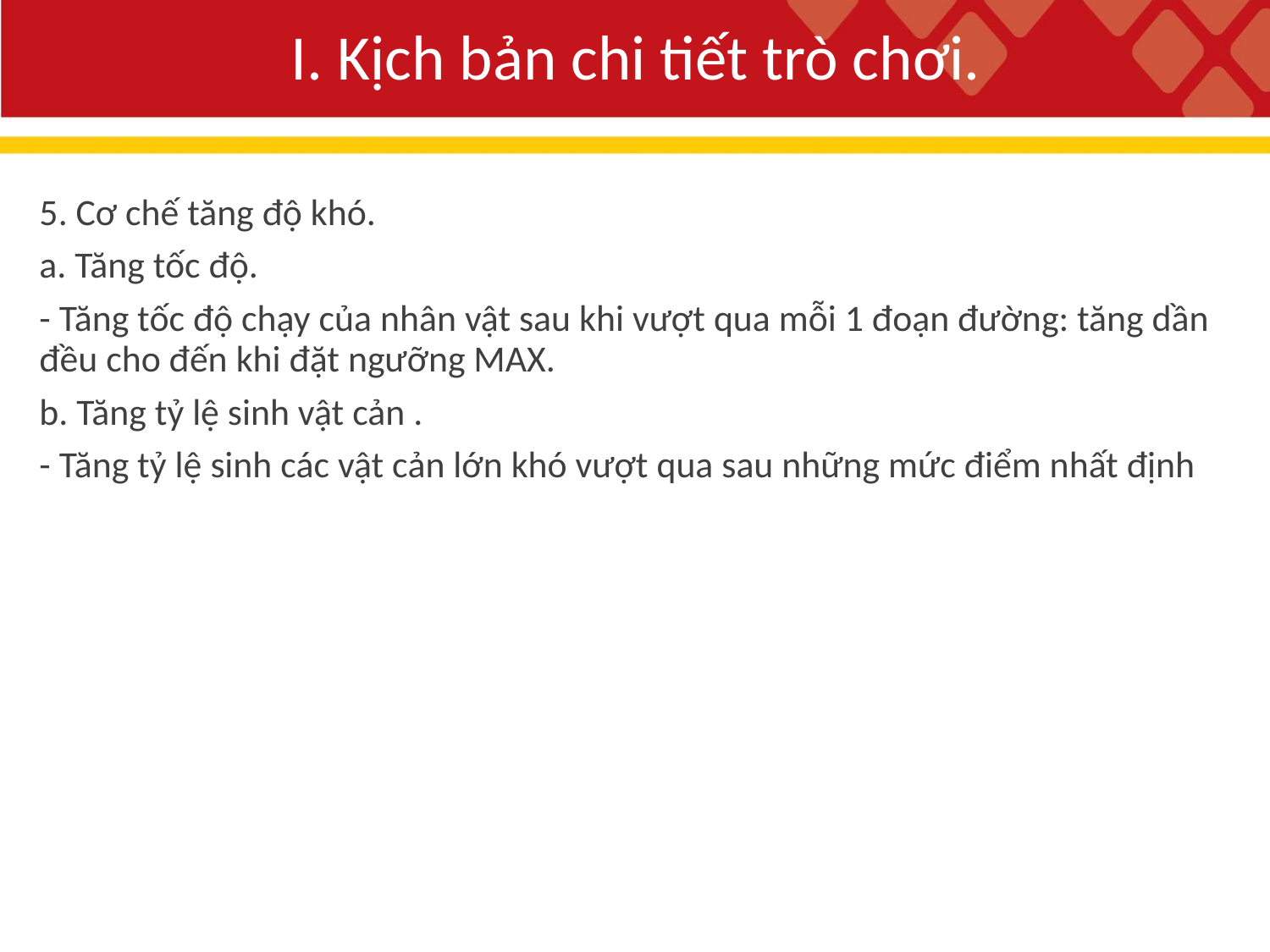

# I. Kịch bản chi tiết trò chơi.
5. Cơ chế tăng độ khó.
a. Tăng tốc độ.
- Tăng tốc độ chạy của nhân vật sau khi vượt qua mỗi 1 đoạn đường: tăng dần đều cho đến khi đặt ngưỡng MAX.
b. Tăng tỷ lệ sinh vật cản .
- Tăng tỷ lệ sinh các vật cản lớn khó vượt qua sau những mức điểm nhất định